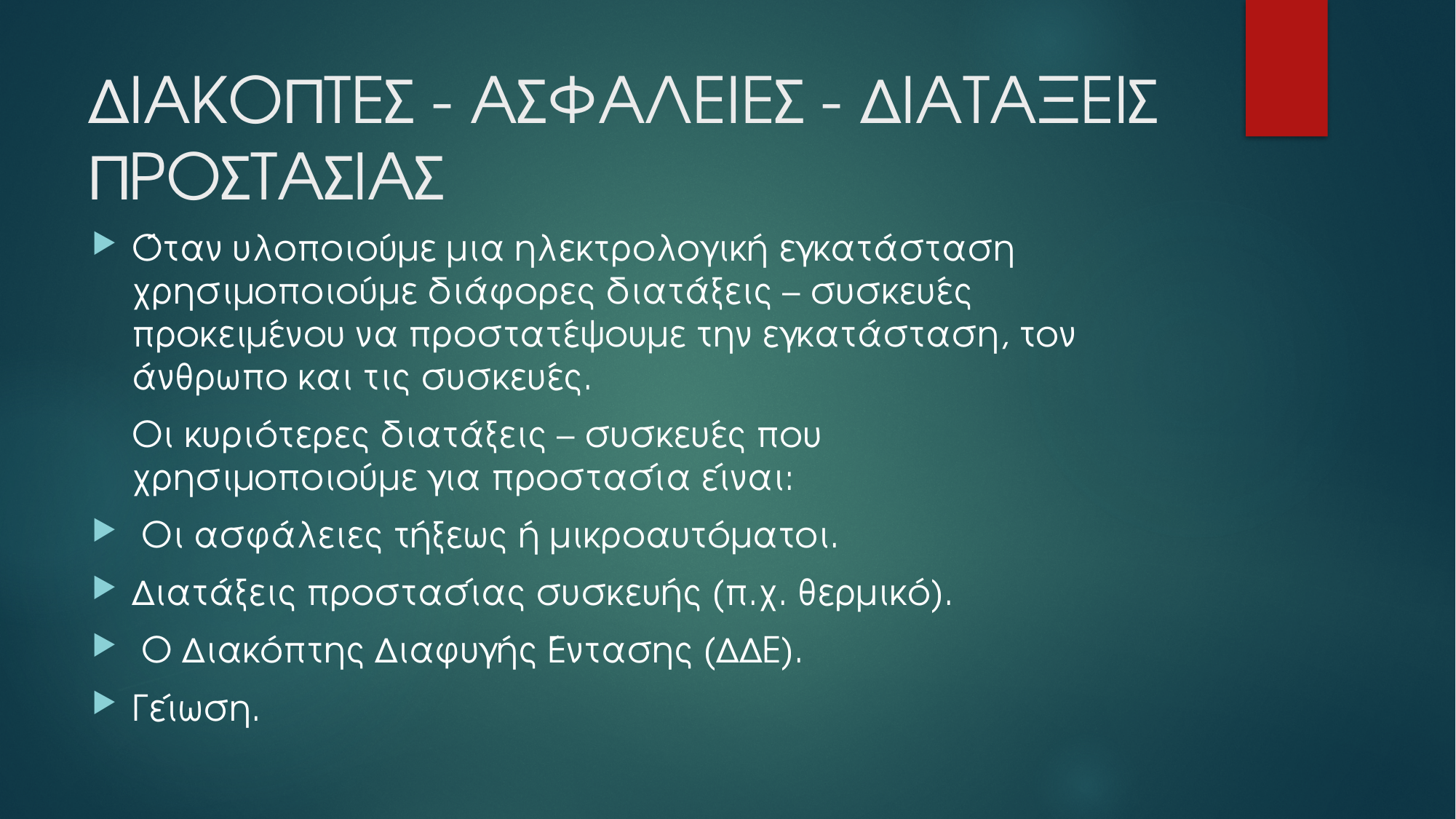

# ΔΙΑΚΟΠΤΕΣ - ΑΣΦΑΛΕΙΕΣ - ΔΙΑΤΑΞΕΙΣ ΠΡΟΣΤΑΣΙΑΣ
Όταν υλοποιούμε μια ηλεκτρολογική εγκατάσταση χρησιμοποιούμε διάφορες διατάξεις – συσκευές προκειμένου να προστατέψουμε την εγκατάσταση, τον άνθρωπο και τις συσκευές.
	Οι κυριότερες διατάξεις – συσκευές που χρησιμοποιούμε για προστασία είναι:
 Οι ασφάλειες τήξεως ή μικροαυτόματοι.
Διατάξεις προστασίας συσκευής (π.χ. θερμικό).
 Ο Διακόπτης Διαφυγής Έντασης (ΔΔΕ).
Γείωση.